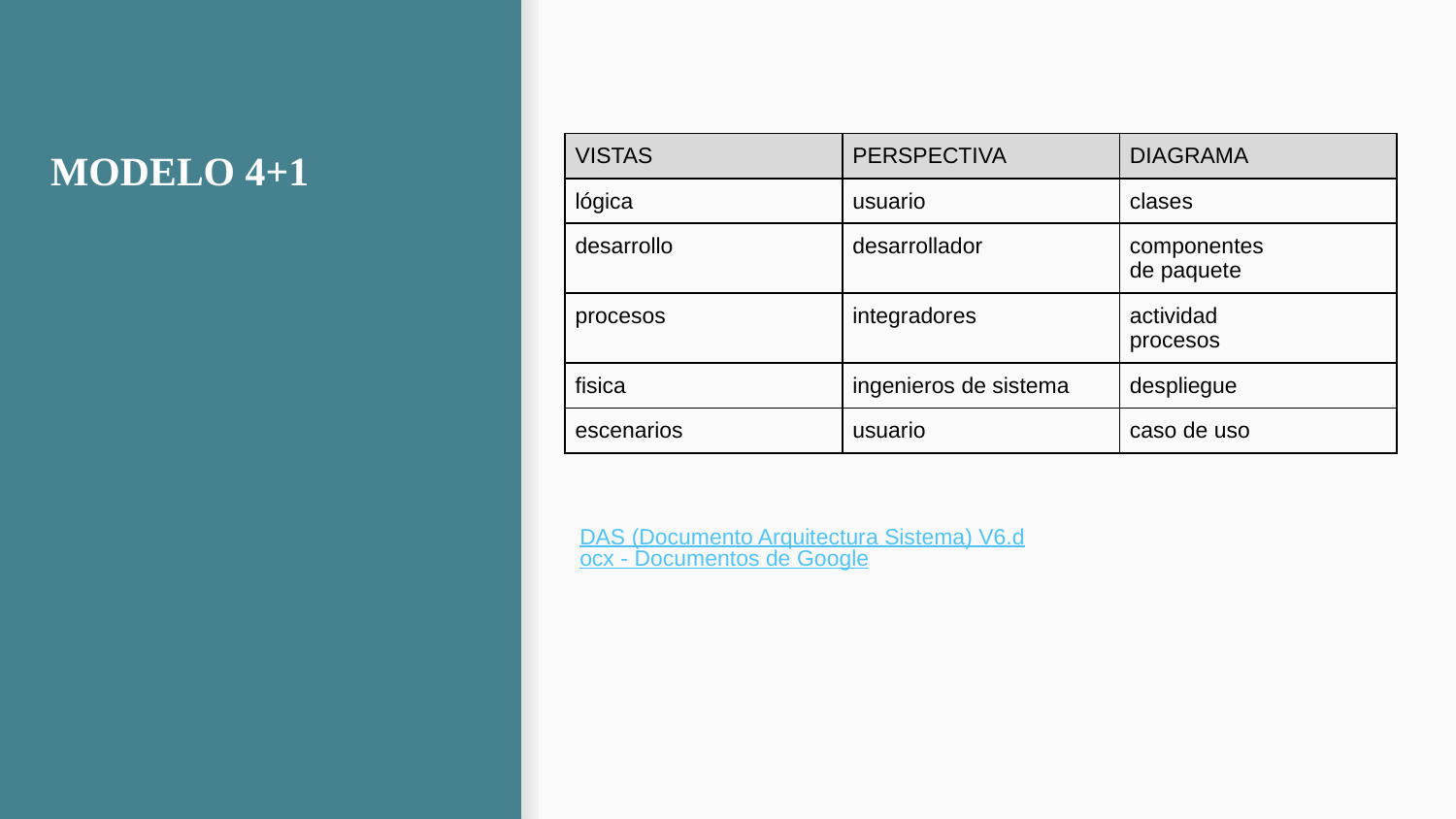

# MODELO 4+1
| VISTAS | PERSPECTIVA | DIAGRAMA |
| --- | --- | --- |
| lógica | usuario | clases |
| desarrollo | desarrollador | componentes de paquete |
| procesos | integradores | actividad procesos |
| fisica | ingenieros de sistema | despliegue |
| escenarios | usuario | caso de uso |
DAS (Documento Arquitectura Sistema) V6.docx - Documentos de Google